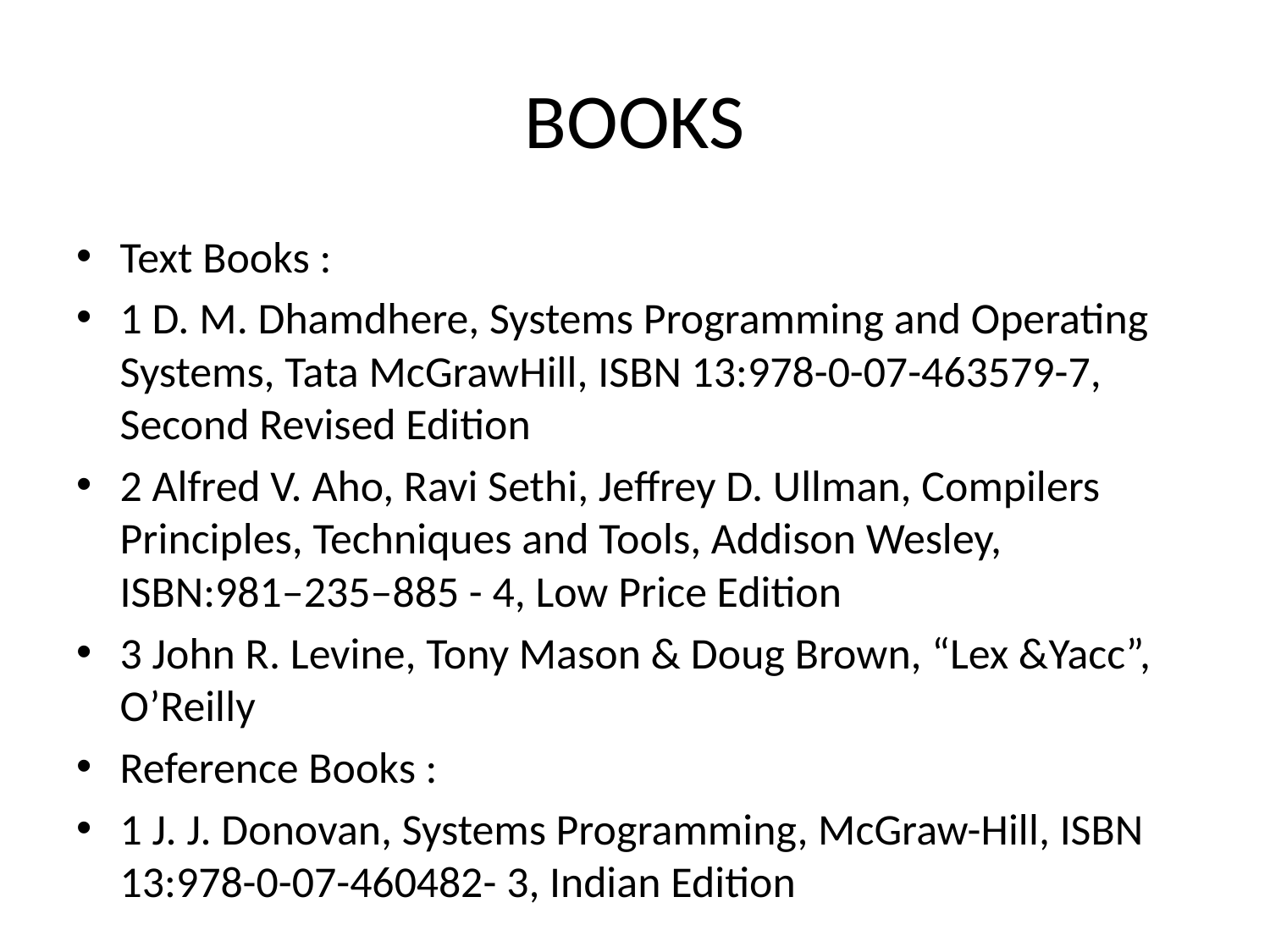

# BOOKS
Text Books :
1 D. M. Dhamdhere, Systems Programming and Operating Systems, Tata McGrawHill, ISBN 13:978-0-07-463579-7, Second Revised Edition
2 Alfred V. Aho, Ravi Sethi, Jeffrey D. Ullman, Compilers Principles, Techniques and Tools, Addison Wesley, ISBN:981–235–885 - 4, Low Price Edition
3 John R. Levine, Tony Mason & Doug Brown, “Lex &Yacc”, O’Reilly
Reference Books :
1 J. J. Donovan, Systems Programming, McGraw-Hill, ISBN 13:978-0-07-460482- 3, Indian Edition